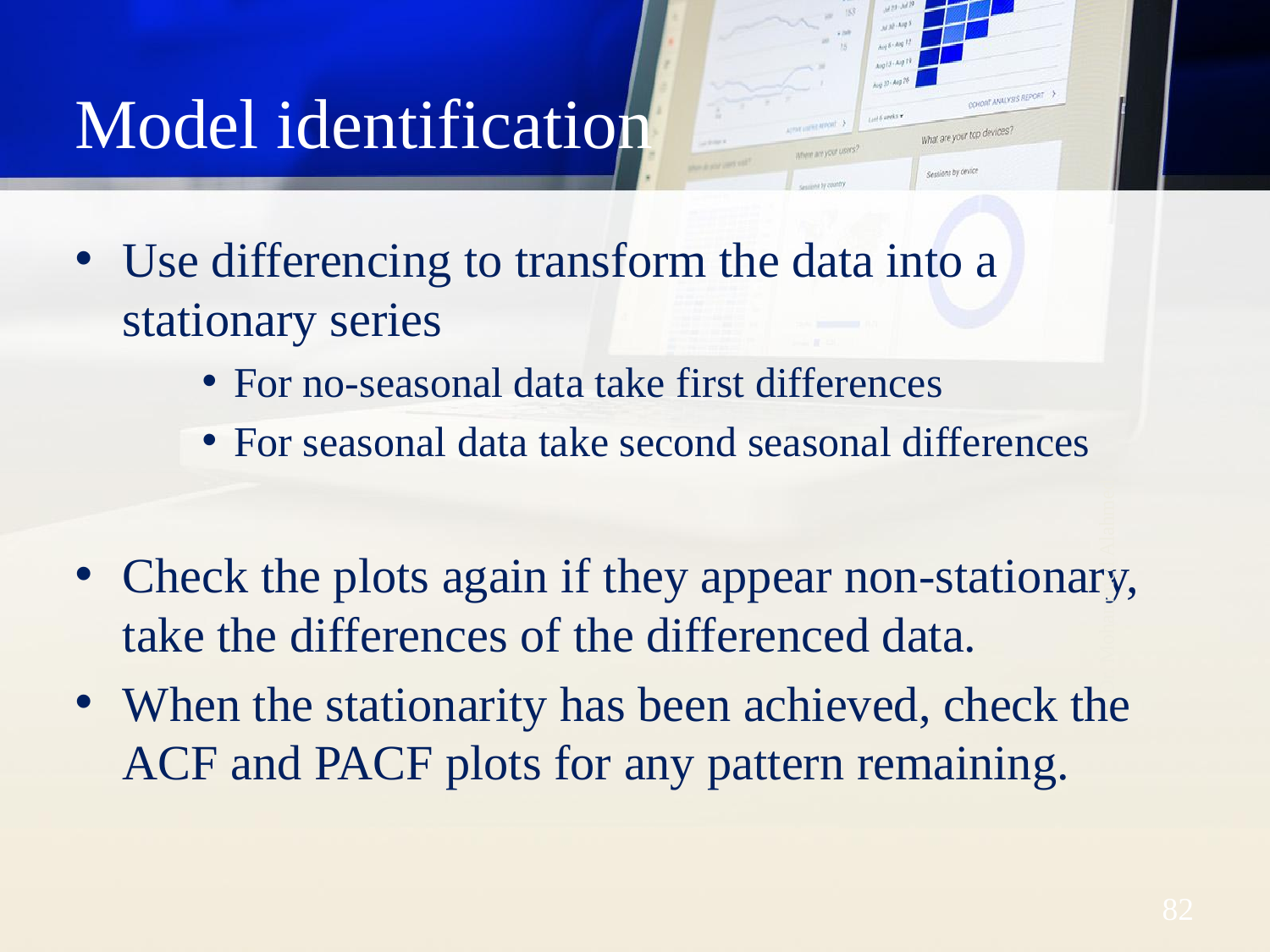

# Model identification
Use differencing to transform the data into a stationary series
For no-seasonal data take first differences
For seasonal data take second seasonal differences

Check the plots again if they appear non-stationary, take the differences of the differenced data.
When the stationarity has been achieved, check the ACF and PACF plots for any pattern remaining.

Dr. Mohammed Alahmed
82